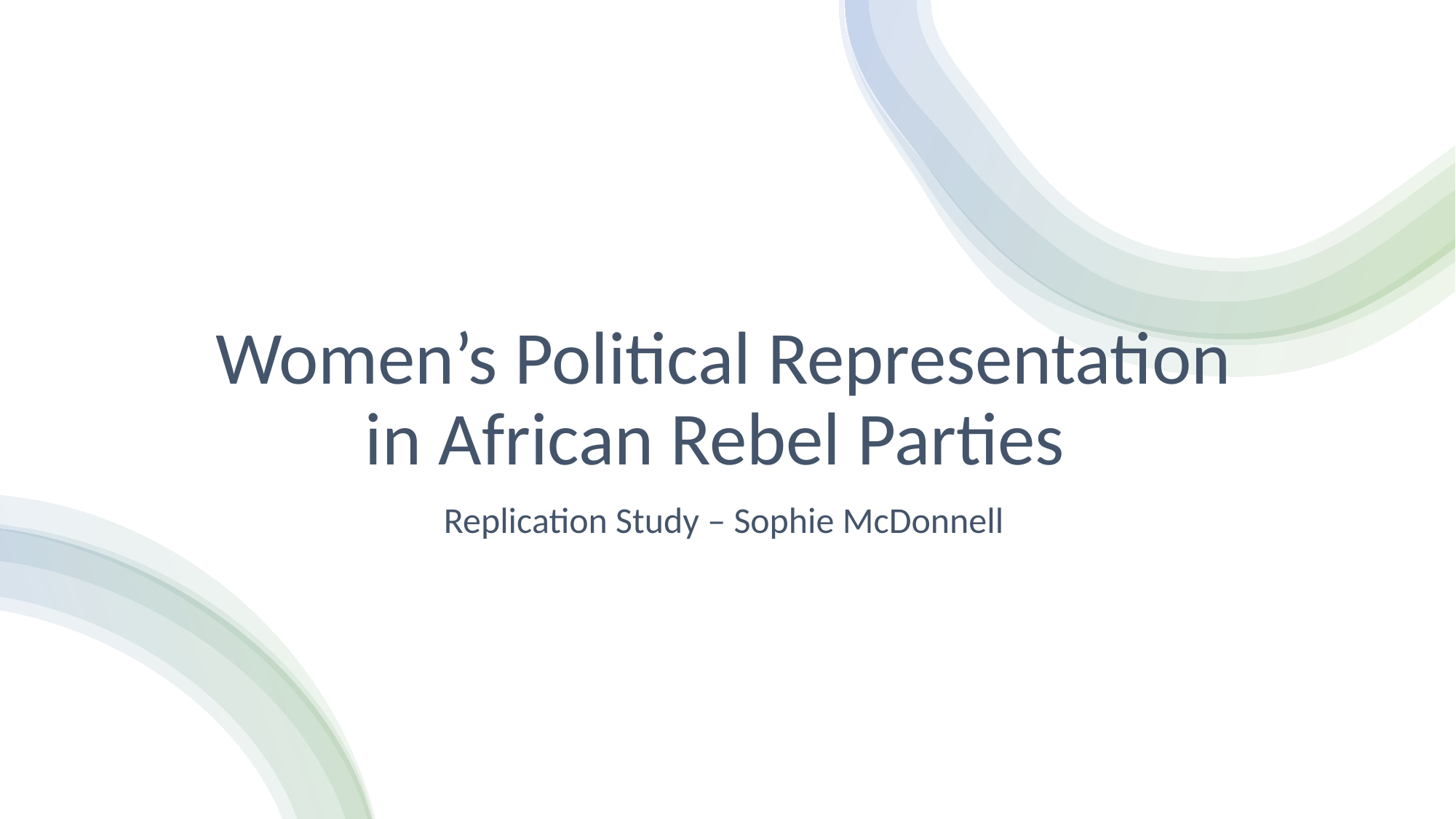

# Women’s Political Representation in African Rebel Parties

Replication Study – Sophie McDonnell